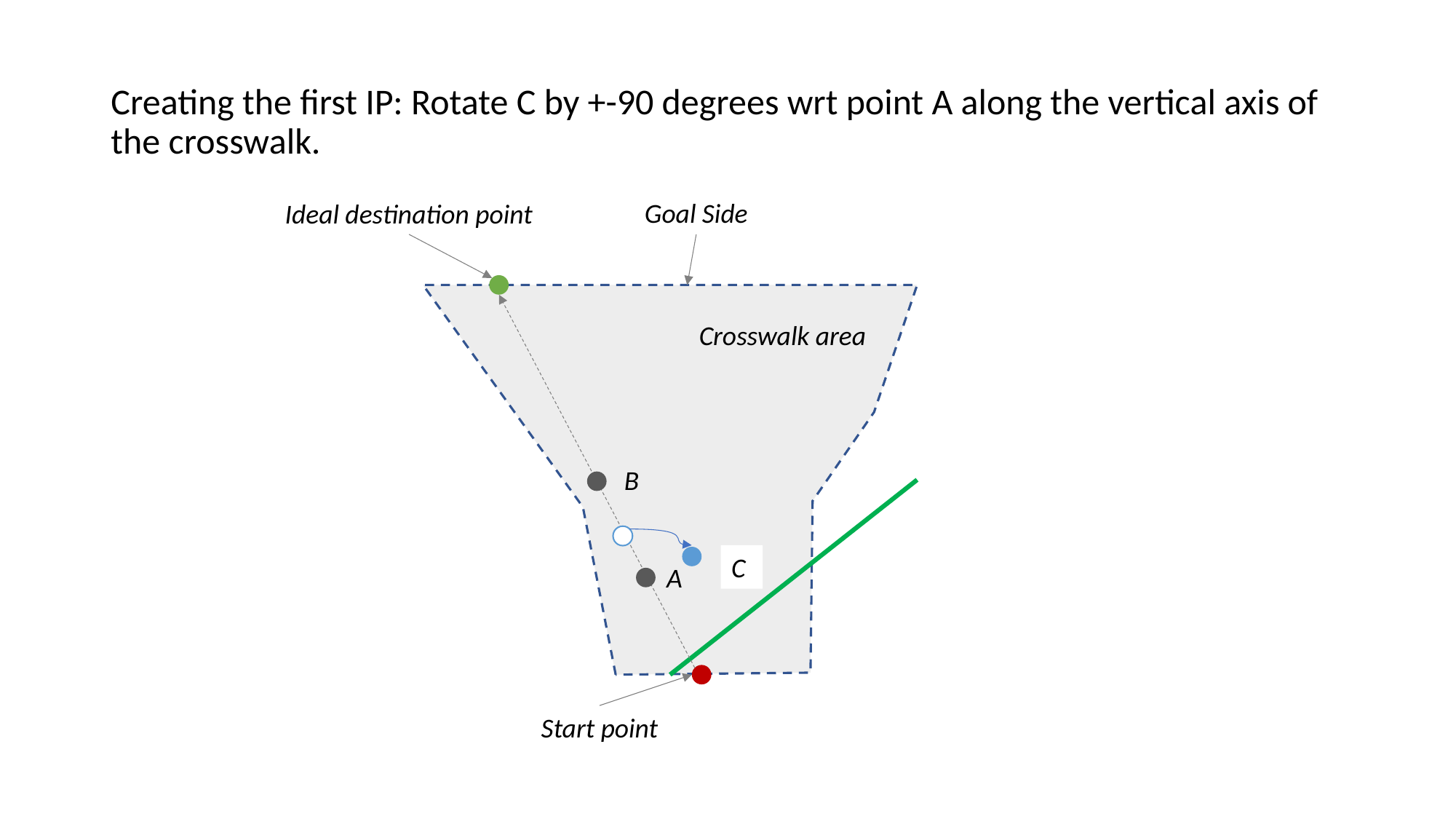

# Creating the first IP: Rotate C by +-90 degrees wrt point A along the vertical axis of the crosswalk.
Goal Side
Ideal destination point

Crosswalk area
B

C

A

Start point